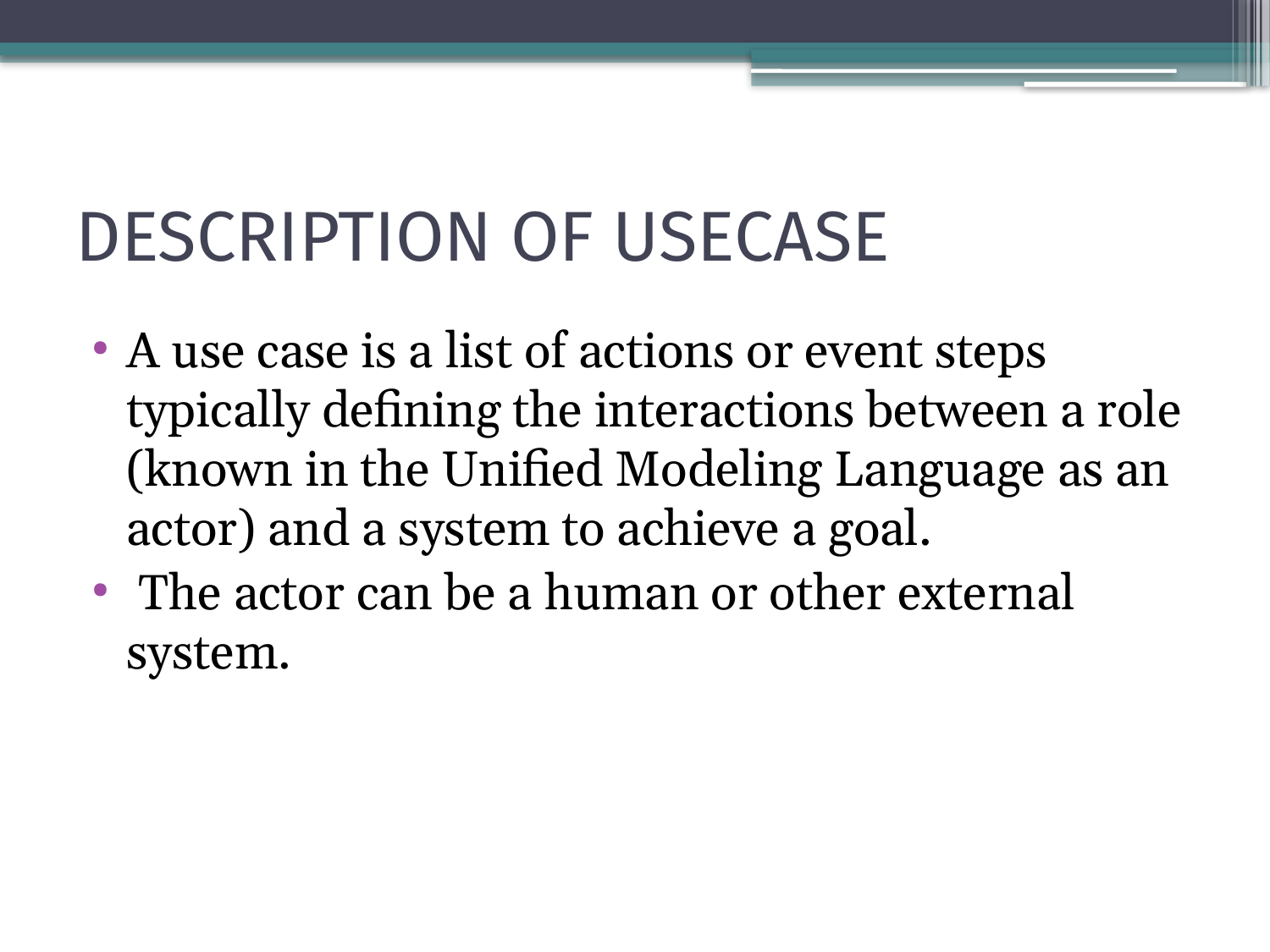

# DESCRIPTION OF USECASE
A use case is a list of actions or event steps typically defining the interactions between a role (known in the Unified Modeling Language as an actor) and a system to achieve a goal.
 The actor can be a human or other external system.